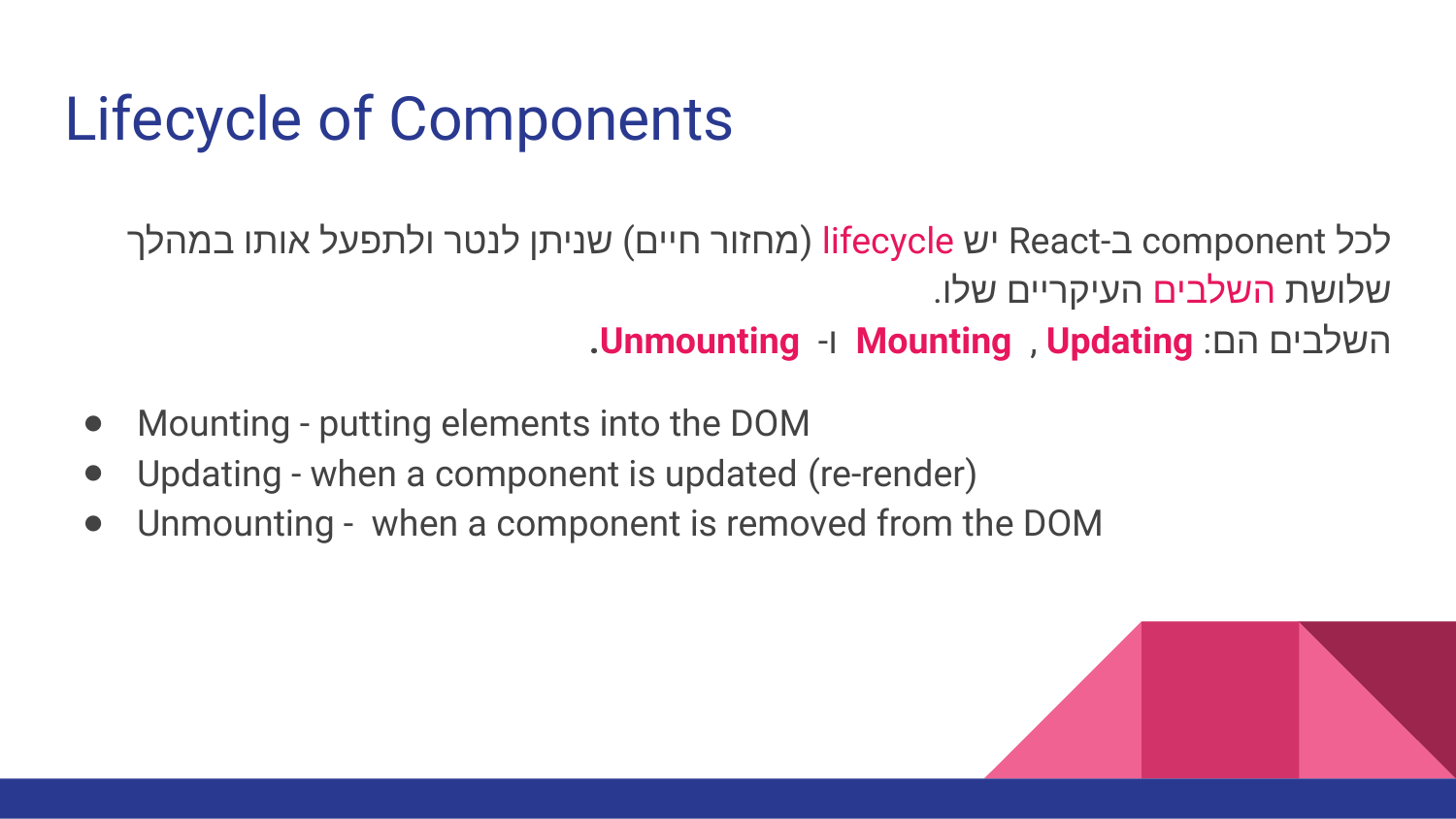

# Lifecycle of Components

לכל component ב-React יש lifecycle (מחזור חיים) שניתן לנטר ולתפעל אותו במהלך שלושת השלבים העיקריים שלו.
השלבים הם: Mounting  , Updating  ו-  Unmounting.
Mounting - putting elements into the DOM
Updating - when a component is updated (re-render)
Unmounting -  when a component is removed from the DOM